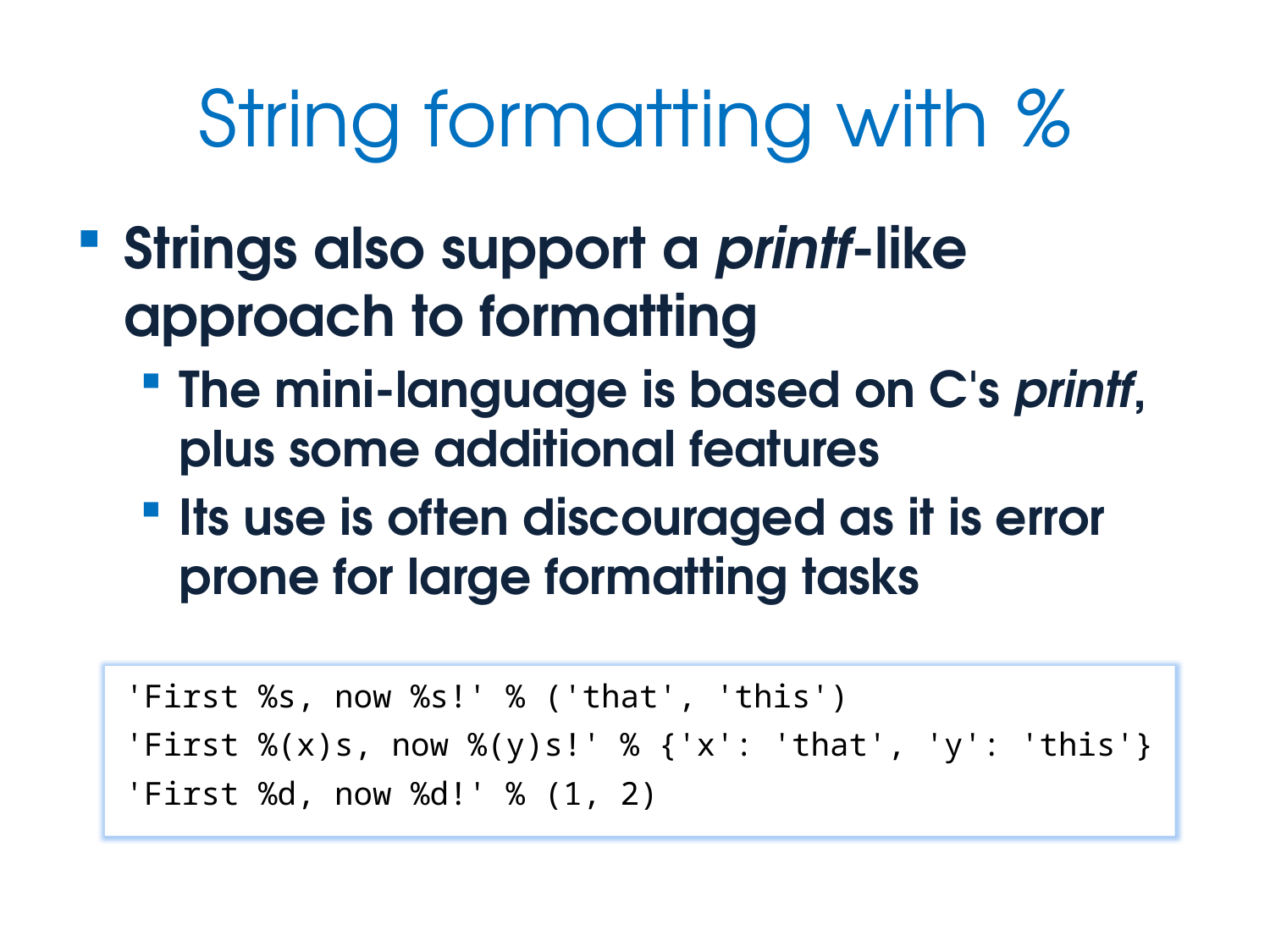

# String formatting with %
Strings also support a printf-like approach to formatting
The mini-language is based on C's printf, plus some additional features
Its use is often discouraged as it is error prone for large formatting tasks
'First %s, now %s!' % ('that', 'this')
'First %(x)s, now %(y)s!' % {'x': 'that', 'y': 'this'}
'First %d, now %d!' % (1, 2)